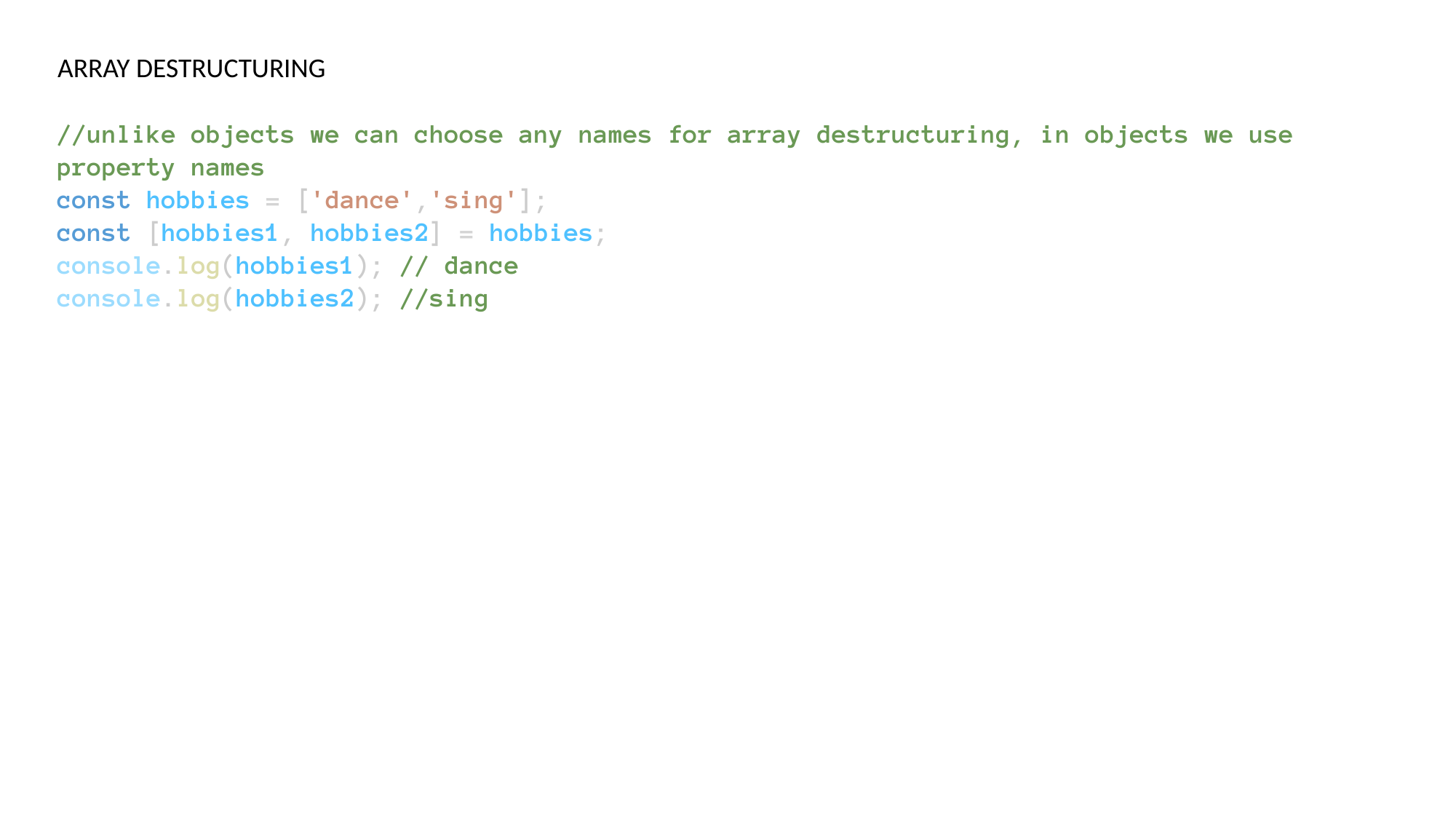

ARRAY DESTRUCTURING

//unlike objects we can choose any names for array destructuring, in objects we use property names
const hobbies = ['dance','sing'];
const [hobbies1, hobbies2] = hobbies;
console.log(hobbies1); // dance
console.log(hobbies2); //sing